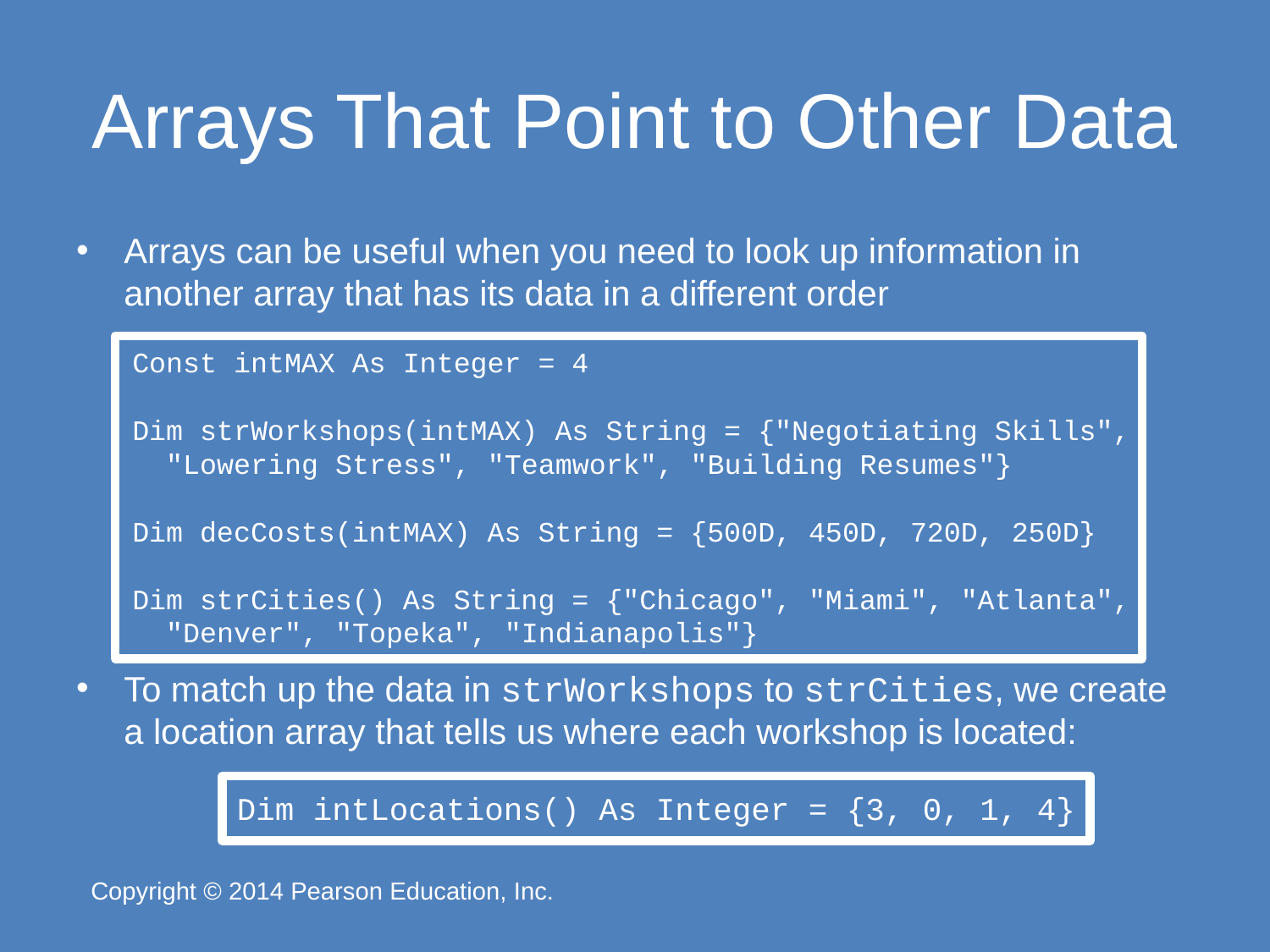

# Arrays That Point to Other Data
Arrays can be useful when you need to look up information in another array that has its data in a different order

To match up the data in strWorkshops to strCities, we create a location array that tells us where each workshop is located:

Const intMAX As Integer = 4

Dim strWorkshops(intMAX) As String = {"Negotiating Skills",
  "Lowering Stress", "Teamwork", "Building Resumes"}

Dim decCosts(intMAX) As String = {500D, 450D, 720D, 250D}

Dim strCities() As String = {"Chicago", "Miami", "Atlanta",
  "Denver", "Topeka", "Indianapolis"}

Dim intLocations() As Integer = {3, 0, 1, 4}